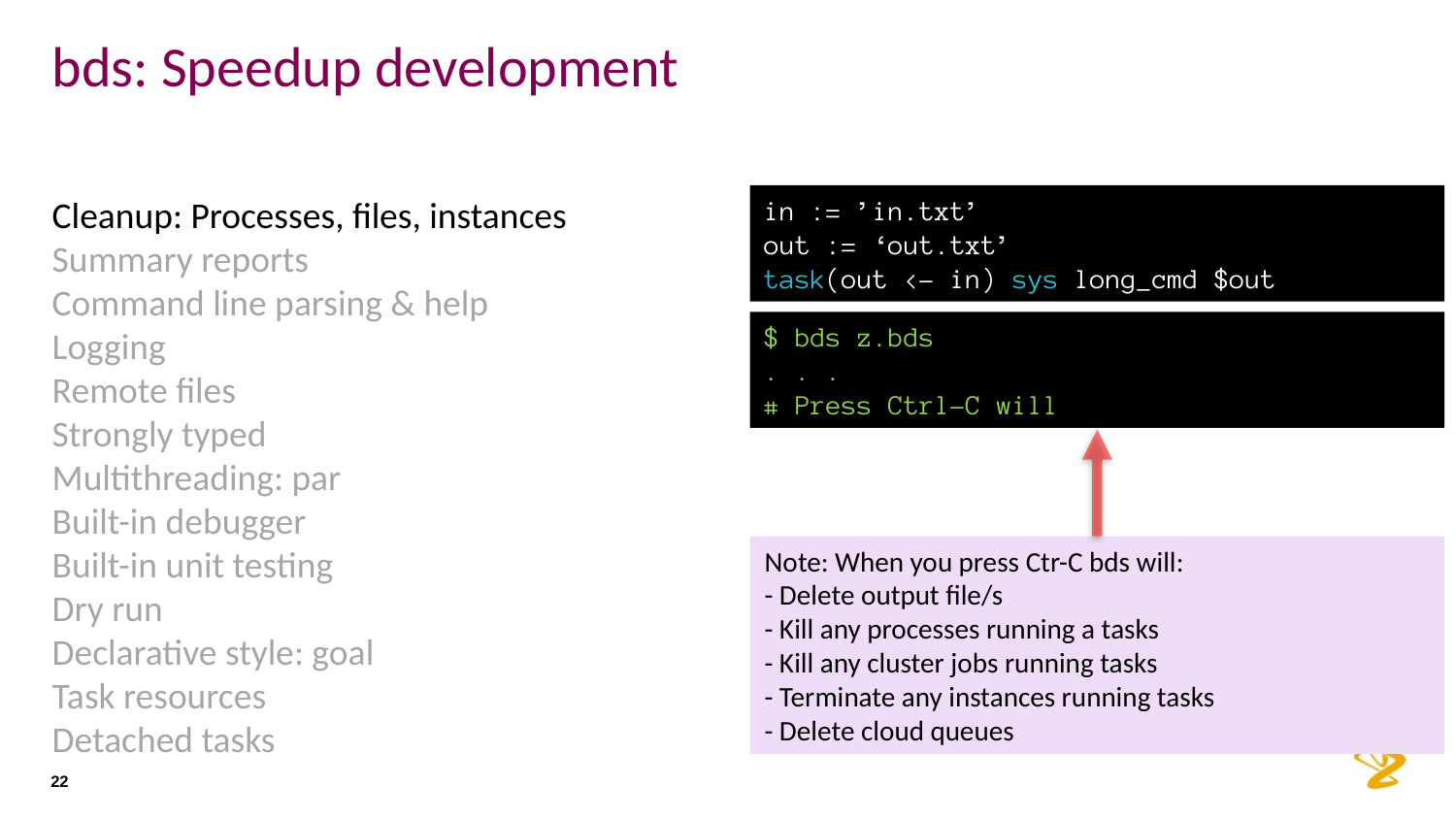

# bds: Speedup development
Cleanup: Processes, files, instances
Summary reports
Command line parsing & help
Logging
Remote files
Strongly typed
Multithreading: par
Built-in debugger
Built-in unit testing
Dry run
Declarative style: goal
Task resources
Detached tasks
in := ’in.txt’
out := ‘out.txt’
task(out <- in) sys long_cmd $out
$ bds z.bds
. . .
# Press Ctrl-C will
Note: When you press Ctr-C bds will:
- Delete output file/s
- Kill any processes running a tasks
- Kill any cluster jobs running tasks
- Terminate any instances running tasks
- Delete cloud queues
22